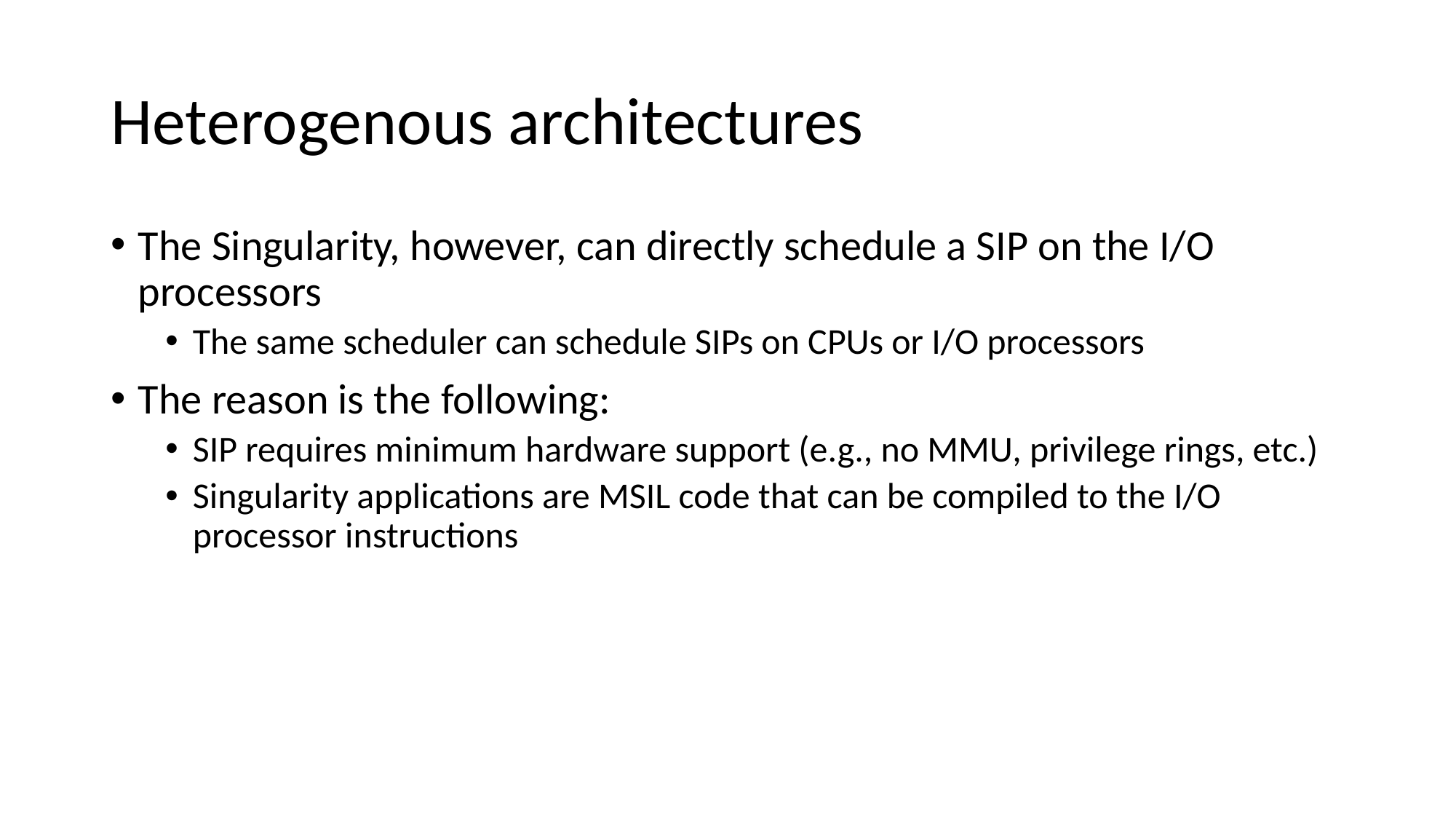

# Heterogenous architectures
The Singularity, however, can directly schedule a SIP on the I/O processors
The same scheduler can schedule SIPs on CPUs or I/O processors
The reason is the following:
SIP requires minimum hardware support (e.g., no MMU, privilege rings, etc.)
Singularity applications are MSIL code that can be compiled to the I/O processor instructions